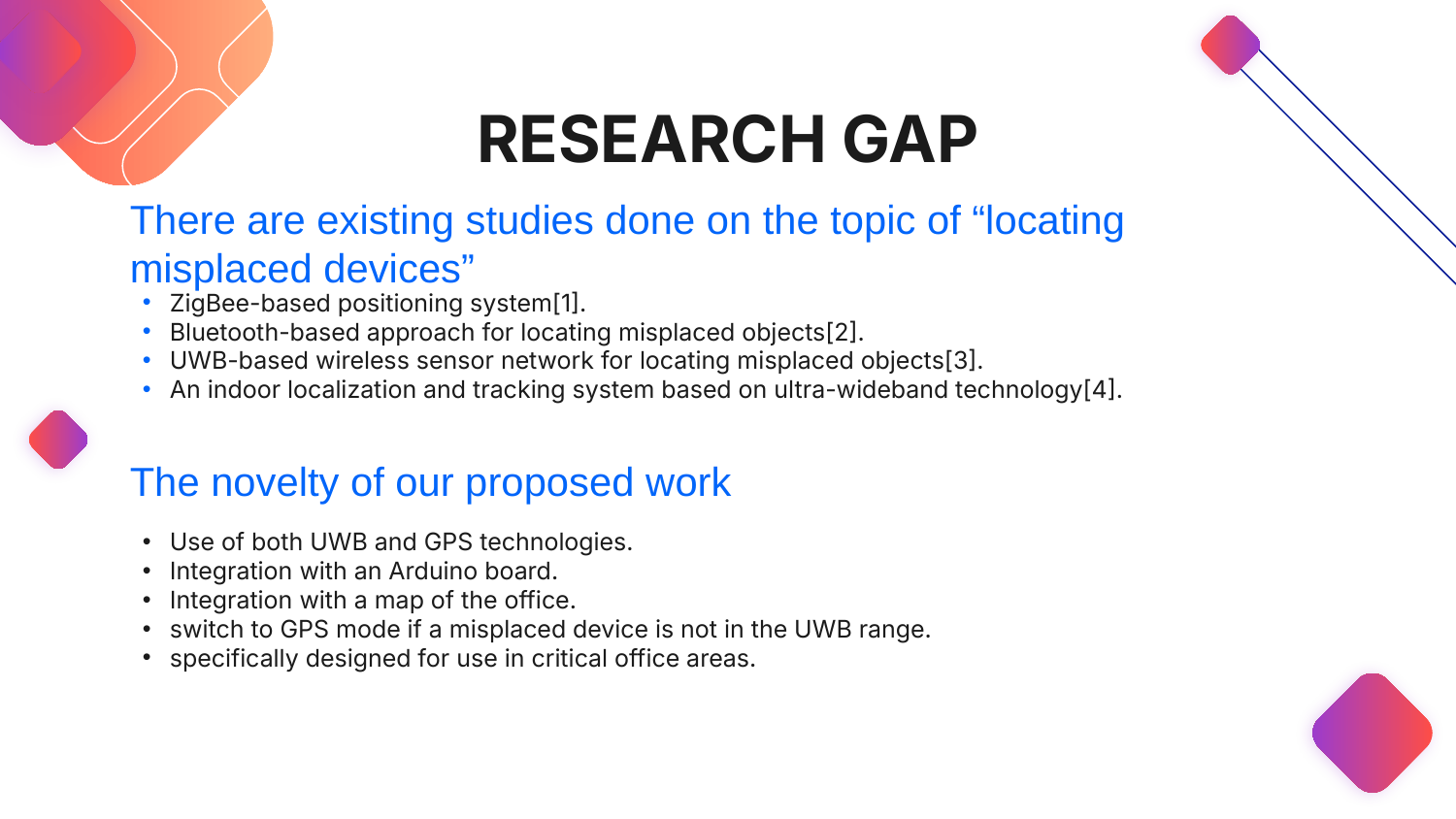

# RESEARCH GAP
There are existing studies done on the topic of “locating misplaced devices”
ZigBee-based positioning system[1].
Bluetooth-based approach for locating misplaced objects[2].
UWB-based wireless sensor network for locating misplaced objects[3].
An indoor localization and tracking system based on ultra-wideband technology[4].
The novelty of our proposed work
Use of both UWB and GPS technologies.
Integration with an Arduino board.
Integration with a map of the office.
switch to GPS mode if a misplaced device is not in the UWB range.
specifically designed for use in critical office areas.